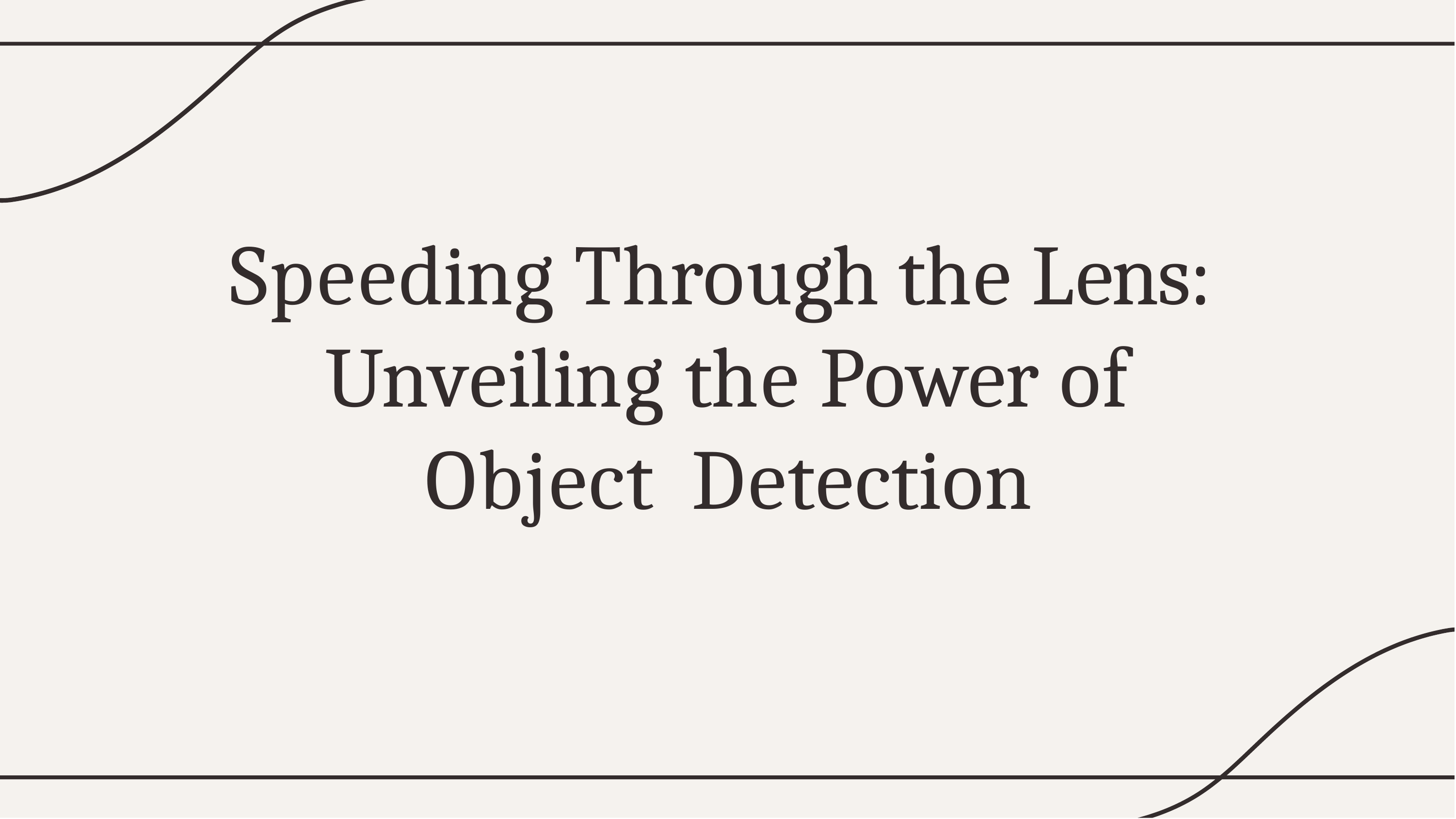

# Speeding Through the Lens:  Unveiling the Power of Object  Detection